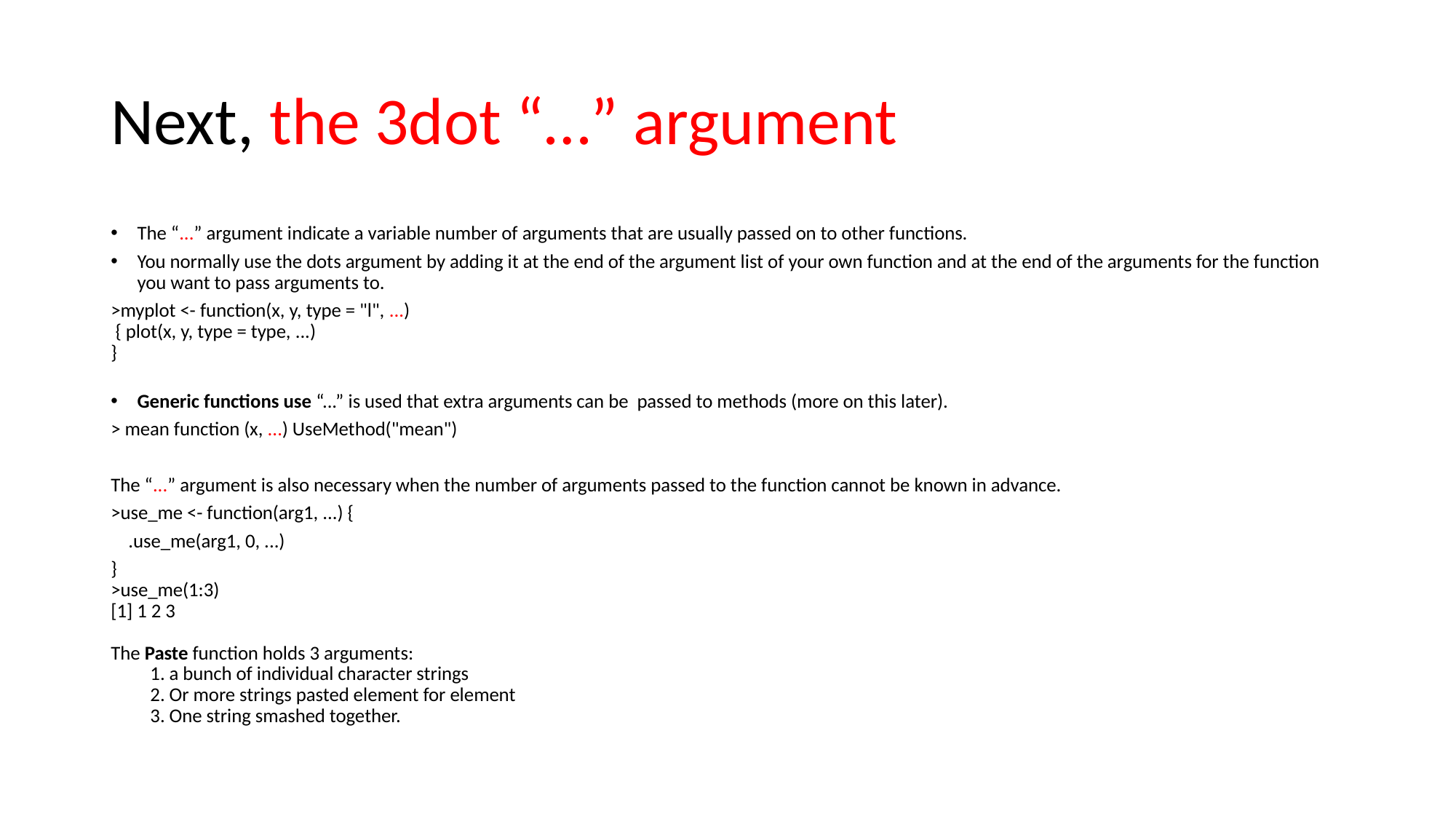

# Next, the 3dot “…” argument
The “...” argument indicate a variable number of arguments that are usually passed on to other functions.
You normally use the dots argument by adding it at the end of the argument list of your own function and at the end of the arguments for the function you want to pass arguments to.
>myplot <- function(x, y, type = "l", ...)
 { plot(x, y, type = type, ...)
}
Generic functions use “...” is used that extra arguments can be  passed to methods (more on this later).
> mean function (x, ...) UseMethod("mean")

The “...” argument is also necessary when the number of arguments passed to the function cannot be known in advance.
>use_me <- function(arg1, ...) {
    .use_me(arg1, 0, ...)
}
>use_me(1:3)
[1] 1 2 3
The Paste function holds 3 arguments:
         1. a bunch of individual character strings
         2. Or more strings pasted element for element
         3. One string smashed together.